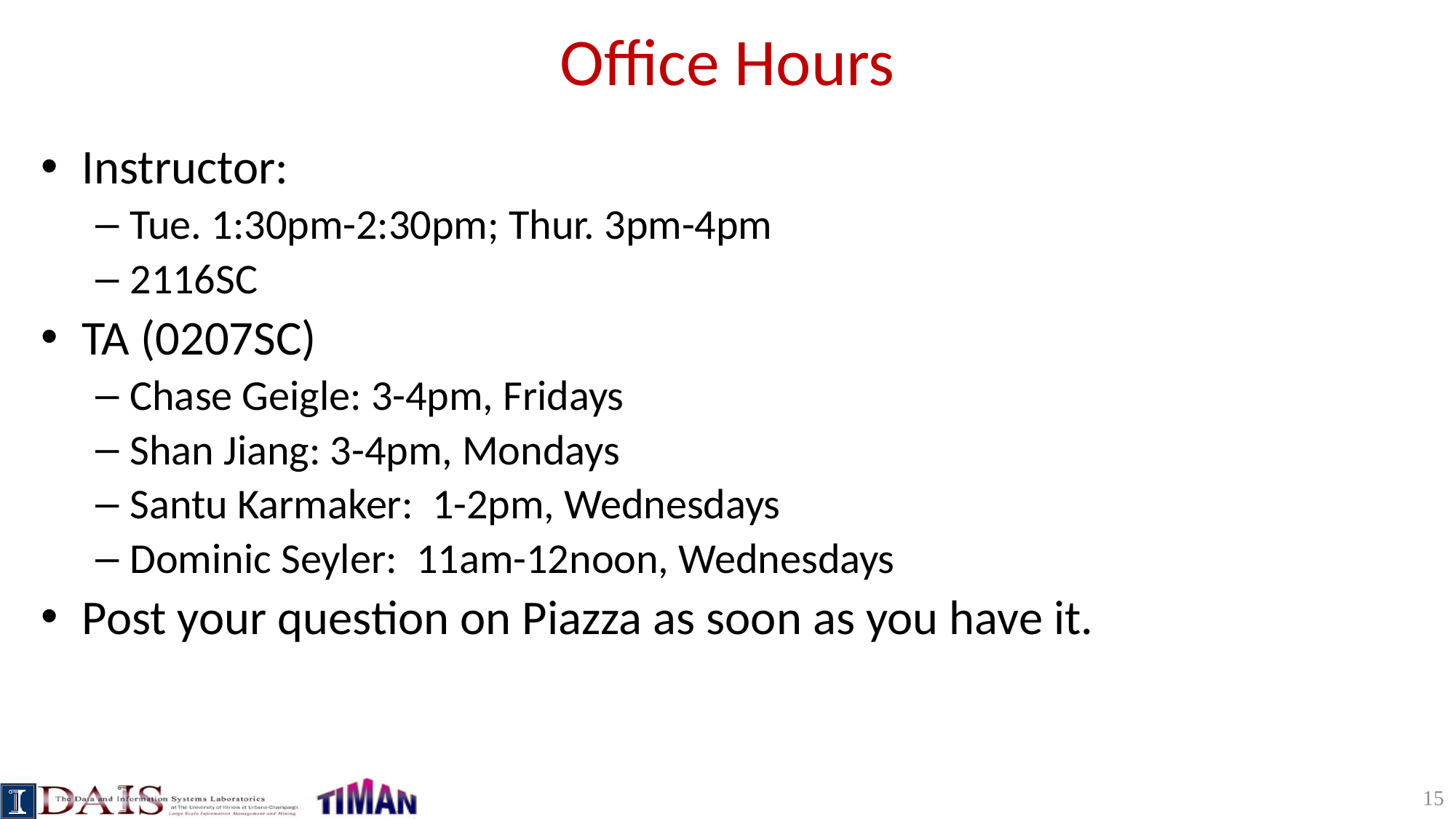

# Office Hours
Instructor:
Tue. 1:30pm-2:30pm; Thur. 3pm-4pm
2116SC
TA (0207SC)
Chase Geigle: 3-4pm, Fridays
Shan Jiang: 3-4pm, Mondays
Santu Karmaker:  1-2pm, Wednesdays
Dominic Seyler:  11am-12noon, Wednesdays
Post your question on Piazza as soon as you have it.

15